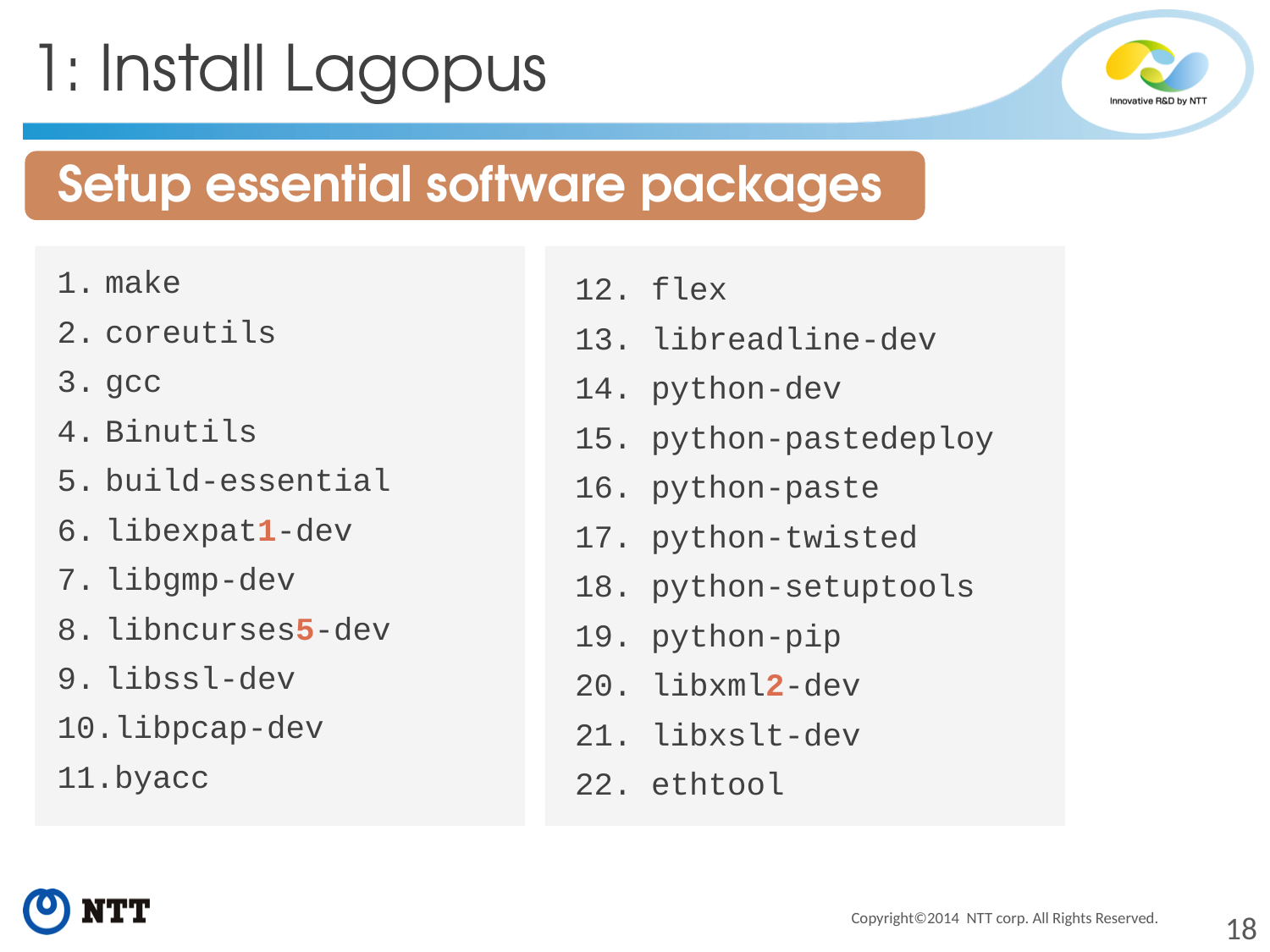

1: Install Lagopus

# Setup essential software packages

make
coreutils
gcc
Binutils
build-essential
libexpat1-dev
libgmp-dev
libncurses5-dev
libssl-dev
libpcap-dev
byacc

12. flex
13. libreadline-dev
14. python-dev
15. python-pastedeploy
16. python-paste
17. python-twisted
18. python-setuptools
19. python-pip
20. libxml2-dev
21. libxslt-dev
22. ethtool